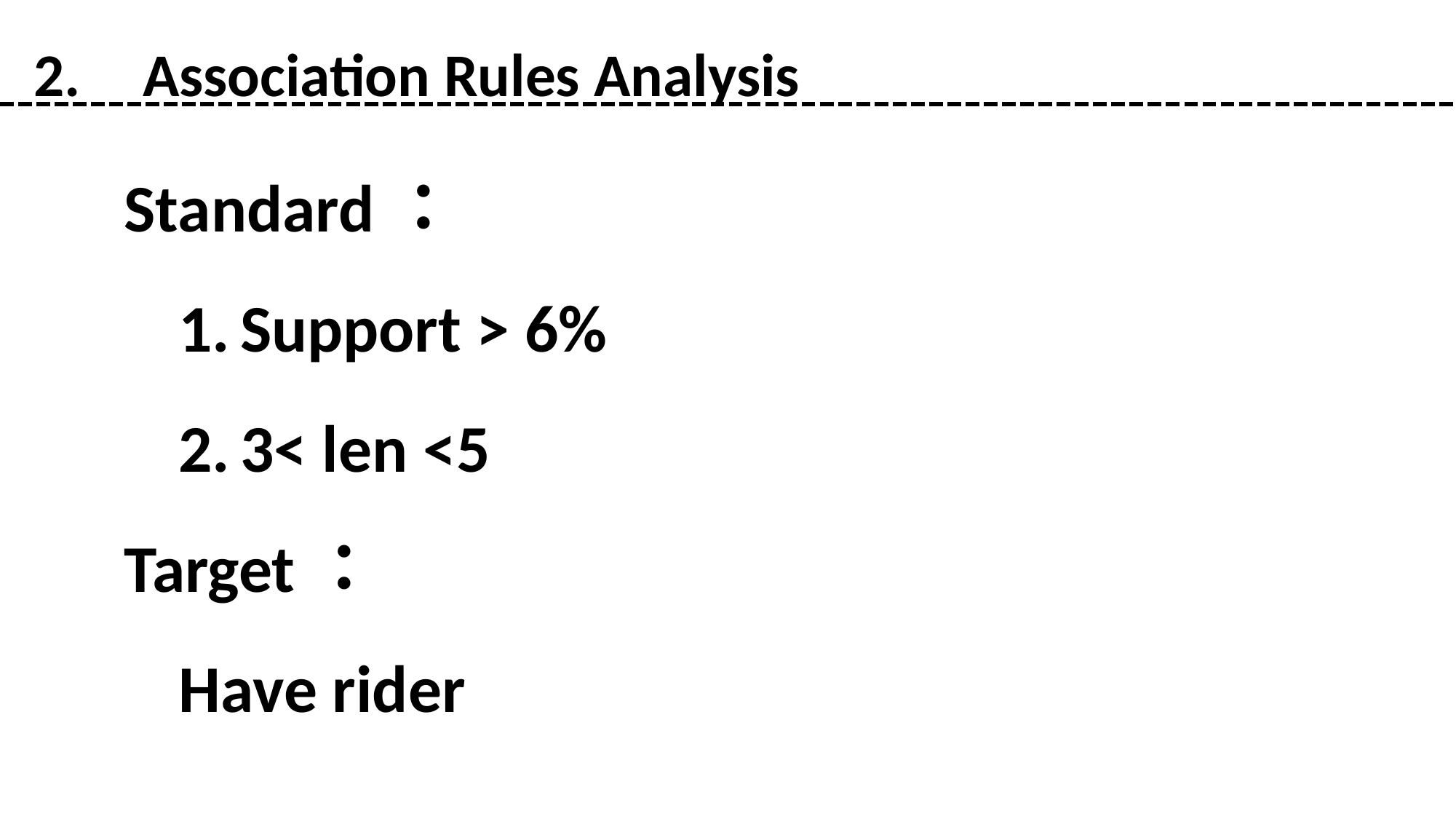

2.	Association Rules Analysis
Standard：
Support > 6%
3< len <5
Target：
Have rider